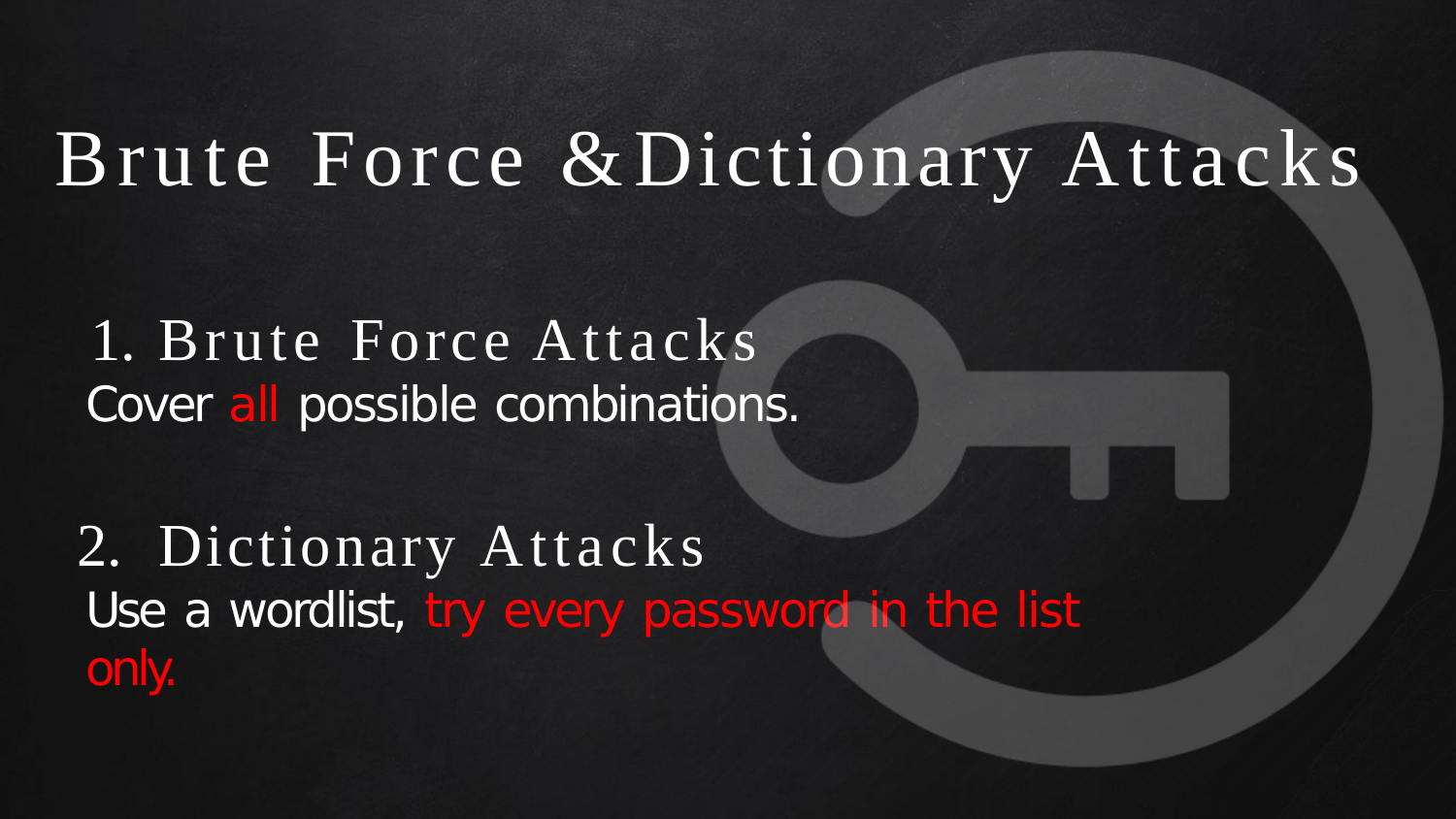

# Brute Force & Dictionary Attacks
Brute Force Attacks
Cover all possible combinations.

Dictionary Attacks
Use a wordlist, try every password in the list only.